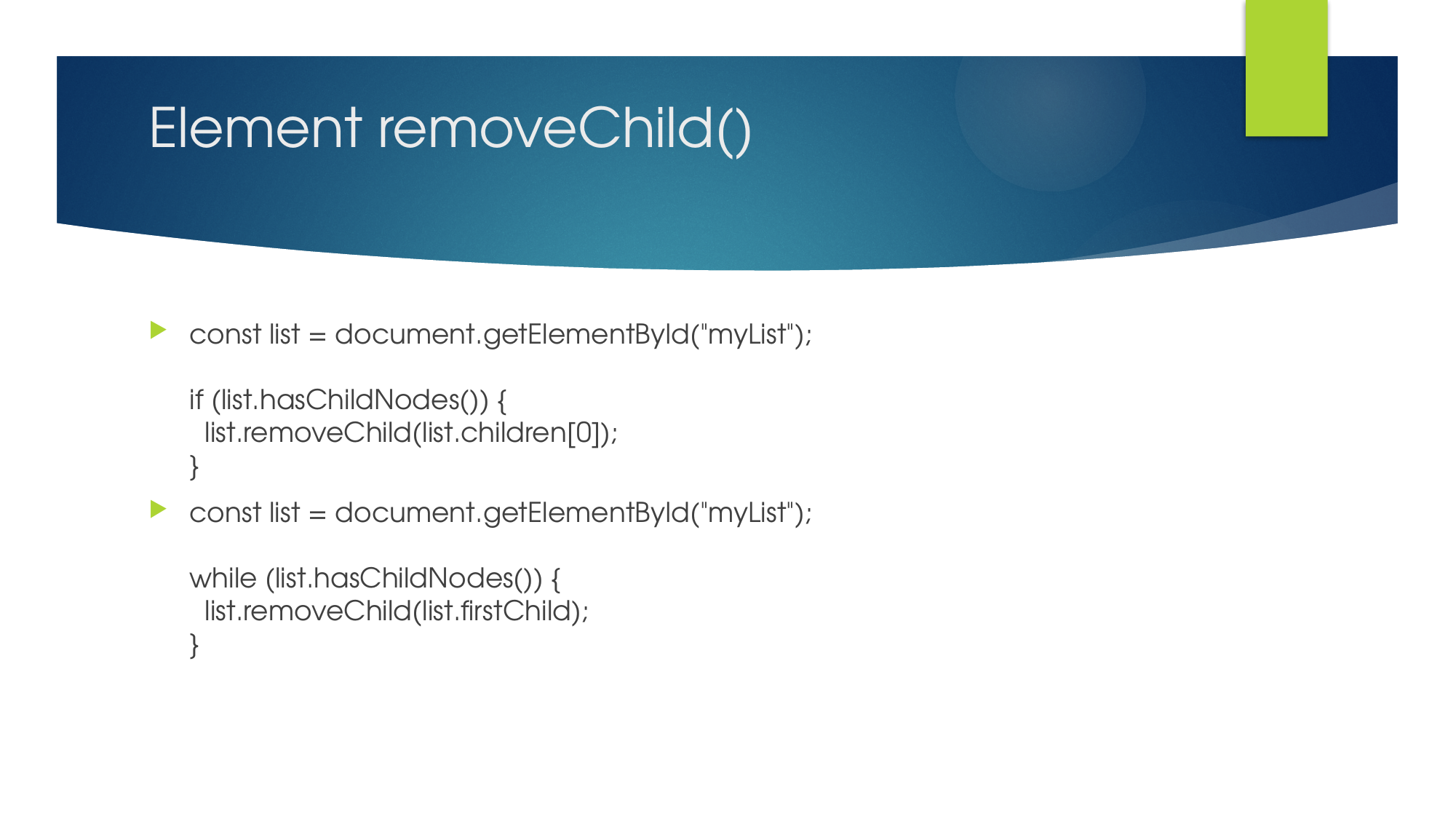

# Element removeChild()
const list = document.getElementById("myList");
if (list.hasChildNodes()) {
  list.removeChild(list.children[0]);
}
const list = document.getElementById("myList");
while (list.hasChildNodes()) {
  list.removeChild(list.firstChild);
}